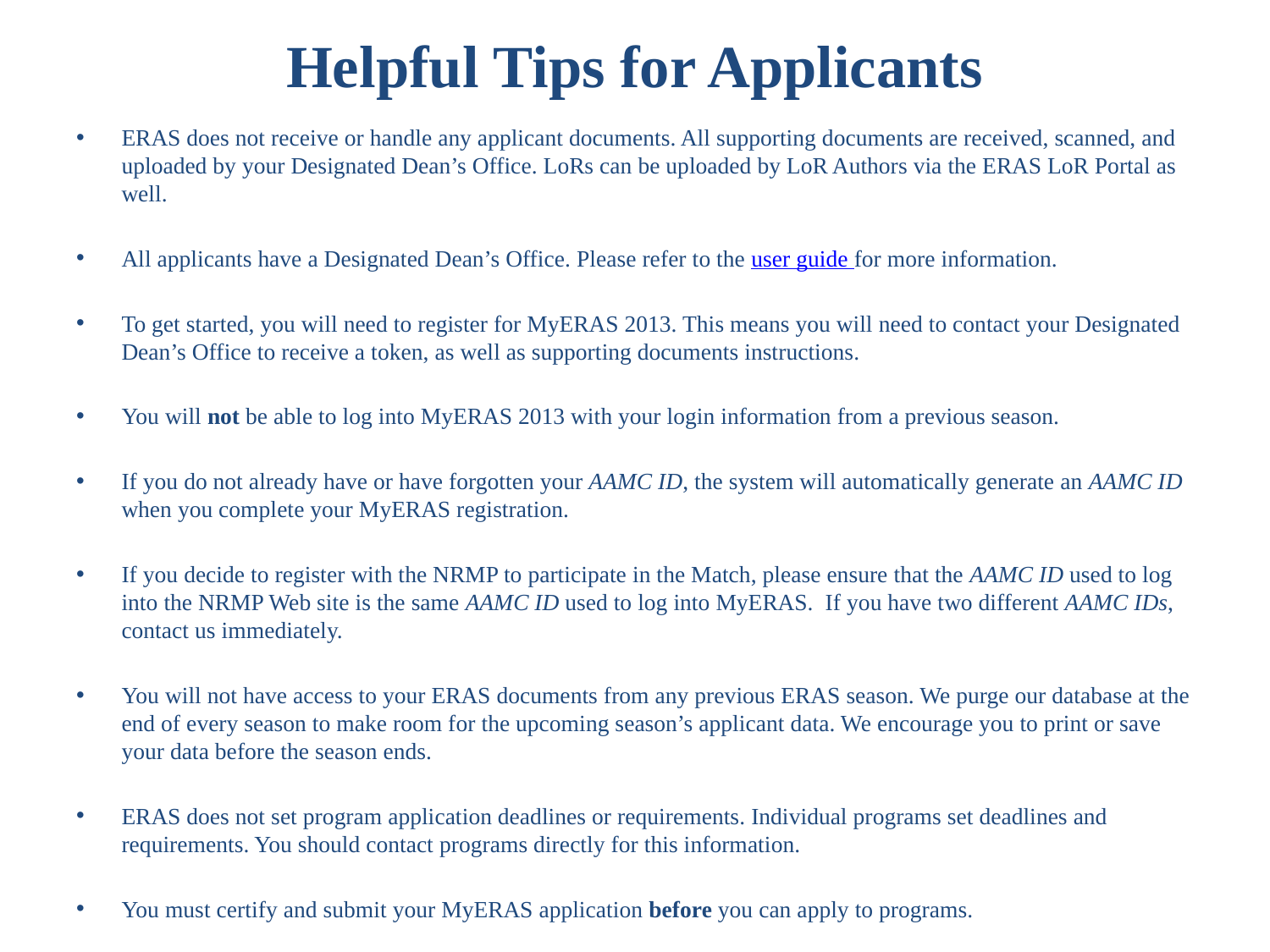

# Helpful Tips for Applicants
ERAS does not receive or handle any applicant documents. All supporting documents are received, scanned, and uploaded by your Designated Dean’s Office. LoRs can be uploaded by LoR Authors via the ERAS LoR Portal as well.

All applicants have a Designated Dean’s Office. Please refer to the user guide for more information.

To get started, you will need to register for MyERAS 2013. This means you will need to contact your Designated Dean’s Office to receive a token, as well as supporting documents instructions.

You will not be able to log into MyERAS 2013 with your login information from a previous season.

If you do not already have or have forgotten your AAMC ID, the system will automatically generate an AAMC ID when you complete your MyERAS registration.

If you decide to register with the NRMP to participate in the Match, please ensure that the AAMC ID used to log into the NRMP Web site is the same AAMC ID used to log into MyERAS.  If you have two different AAMC IDs, contact us immediately.

You will not have access to your ERAS documents from any previous ERAS season. We purge our database at the end of every season to make room for the upcoming season’s applicant data. We encourage you to print or save your data before the season ends.

ERAS does not set program application deadlines or requirements. Individual programs set deadlines and requirements. You should contact programs directly for this information.

You must certify and submit your MyERAS application before you can apply to programs.